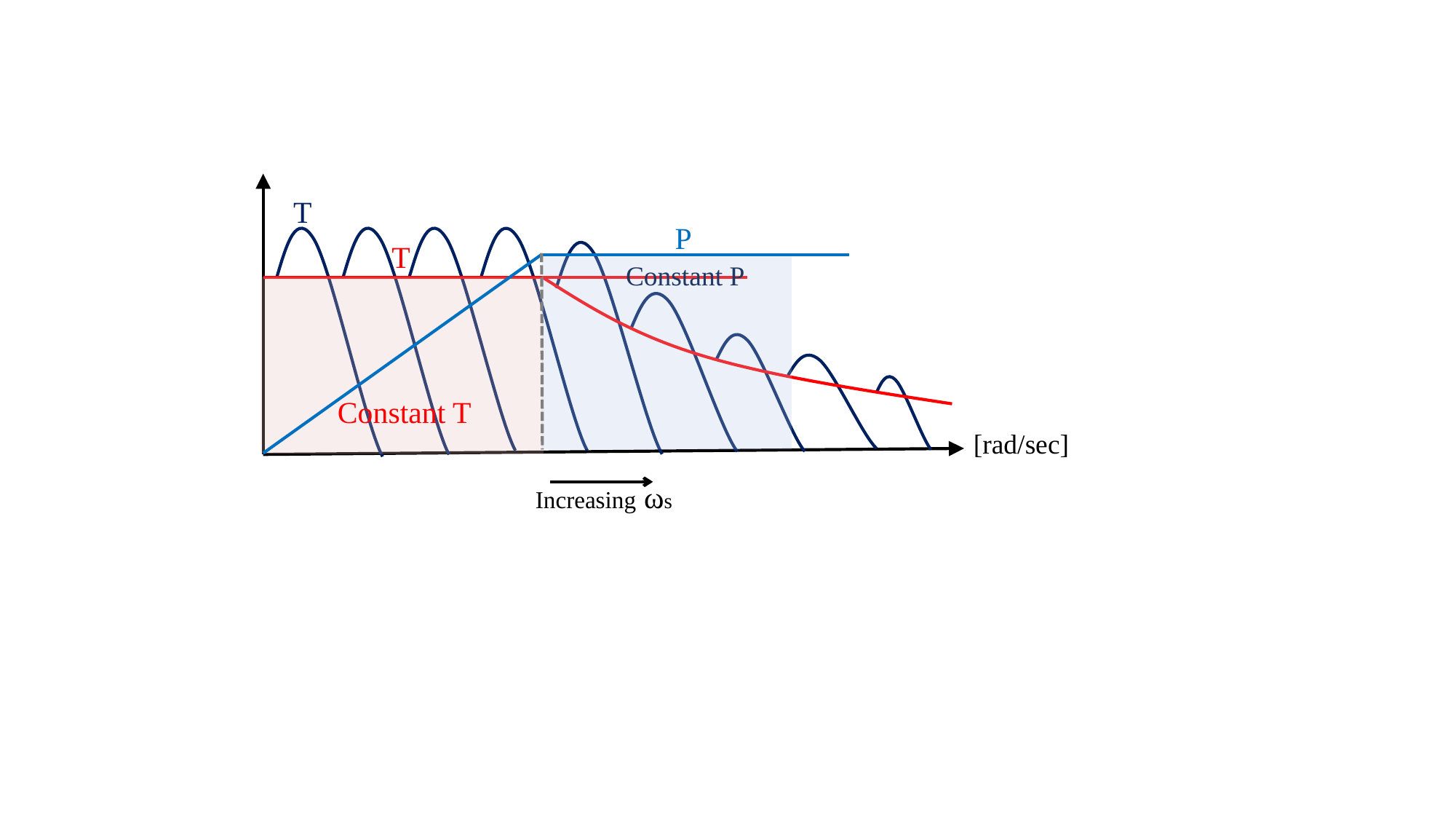

T
P

T

Constant P

Constant T
[rad/sec]
Increasing ωs